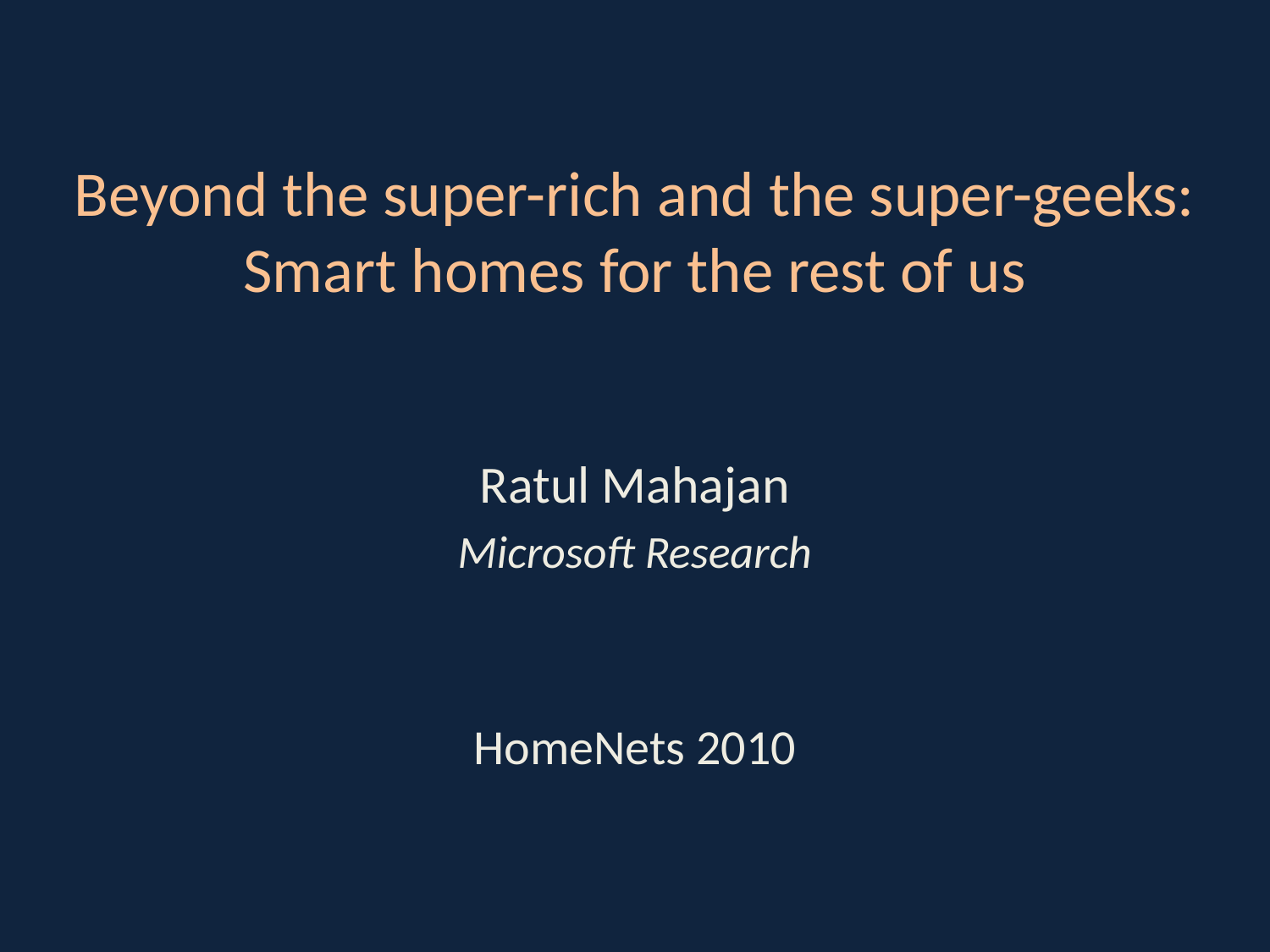

# Beyond the super-rich and the super-geeks: Smart homes for the rest of us
Ratul Mahajan
Microsoft Research

HomeNets 2010